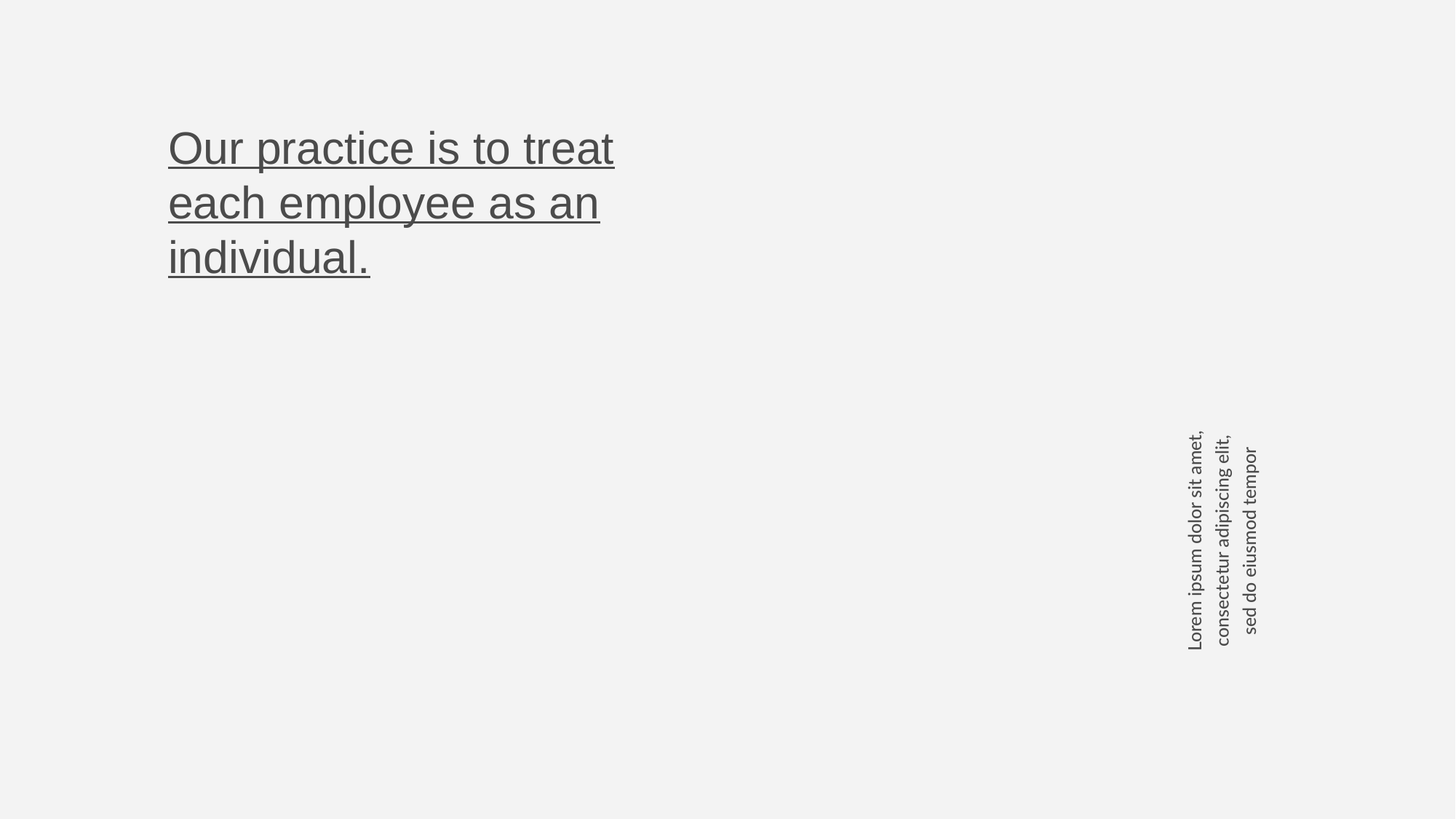

Our practice is to treat each employee as an individual.

Lorem ipsum dolor sit amet, consectetur adipiscing elit, sed do eiusmod tempor